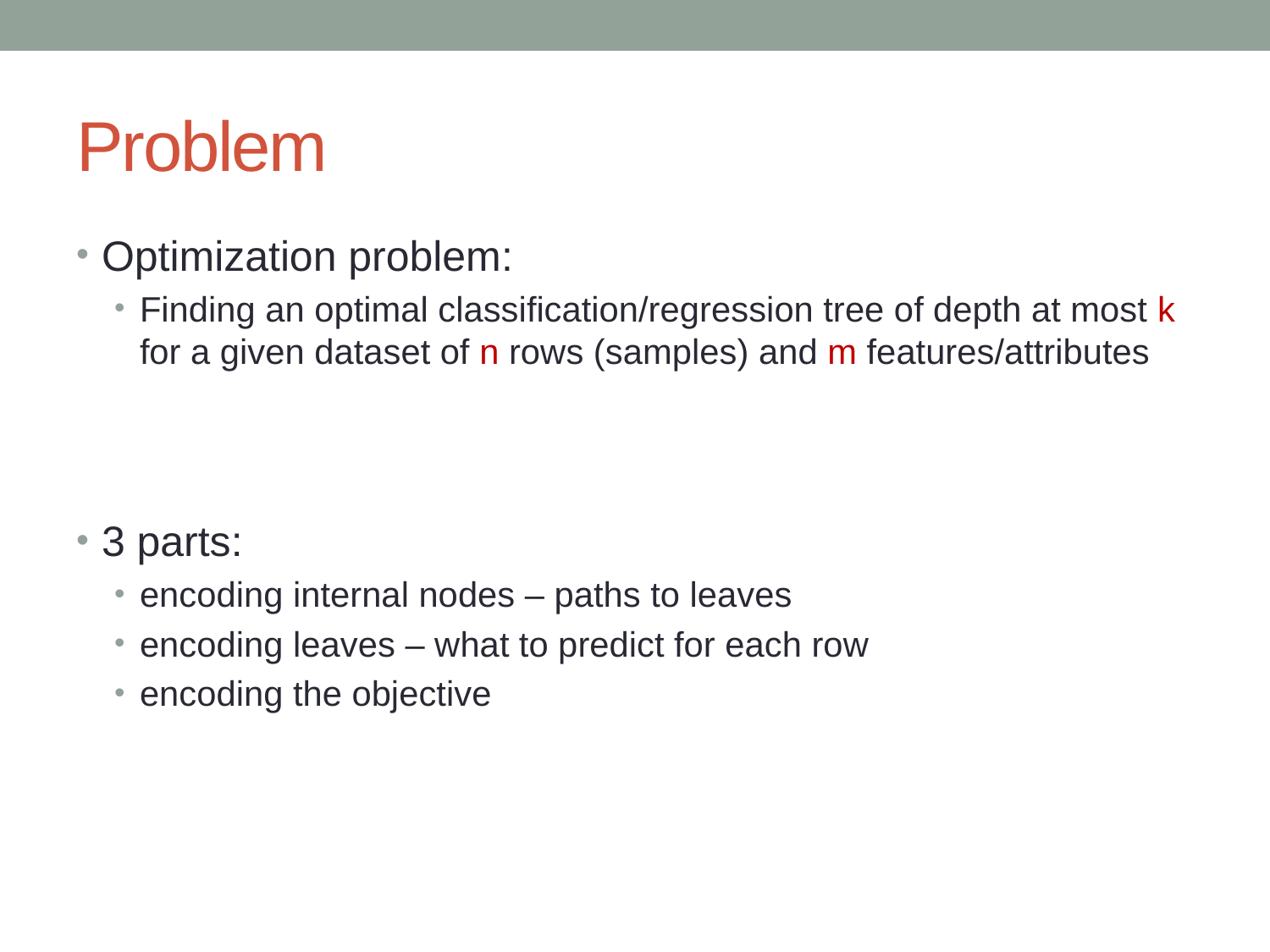

# Problem
Optimization problem:
Finding an optimal classification/regression tree of depth at most k for a given dataset of n rows (samples) and m features/attributes

3 parts:
encoding internal nodes – paths to leaves
encoding leaves – what to predict for each row
encoding the objective